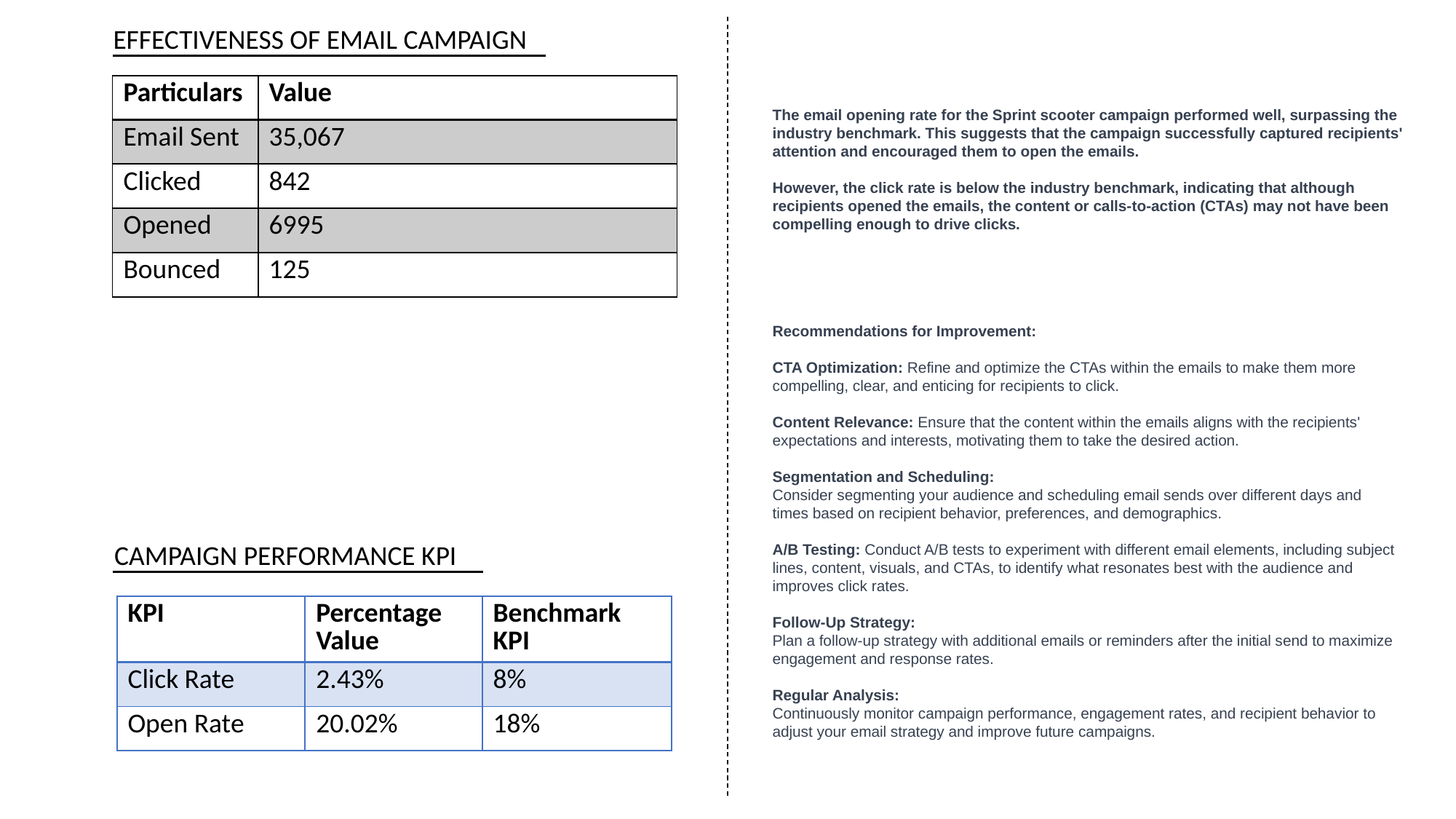

EFFECTIVENESS OF EMAIL CAMPAIGN
| Particulars | Value |
| --- | --- |
| Email Sent | 35,067 |
| Clicked | 842 |
| Opened | 6995 |
| Bounced | 125 |
The email opening rate for the Sprint scooter campaign performed well, surpassing the industry benchmark. This suggests that the campaign successfully captured recipients' attention and encouraged them to open the emails.

However, the click rate is below the industry benchmark, indicating that although recipients opened the emails, the content or calls-to-action (CTAs) may not have been compelling enough to drive clicks.

Recommendations for Improvement:

CTA Optimization: Refine and optimize the CTAs within the emails to make them more compelling, clear, and enticing for recipients to click.

Content Relevance: Ensure that the content within the emails aligns with the recipients' expectations and interests, motivating them to take the desired action.

Segmentation and Scheduling:
Consider segmenting your audience and scheduling email sends over different days and times based on recipient behavior, preferences, and demographics.

A/B Testing: Conduct A/B tests to experiment with different email elements, including subject lines, content, visuals, and CTAs, to identify what resonates best with the audience and improves click rates.

Follow-Up Strategy:
Plan a follow-up strategy with additional emails or reminders after the initial send to maximize engagement and response rates.

Regular Analysis:
Continuously monitor campaign performance, engagement rates, and recipient behavior to adjust your email strategy and improve future campaigns.

CAMPAIGN PERFORMANCE KPI
| KPI | Percentage Value | Benchmark KPI |
| --- | --- | --- |
| Click Rate | 2.43% | 8% |
| Open Rate | 20.02% | 18% |